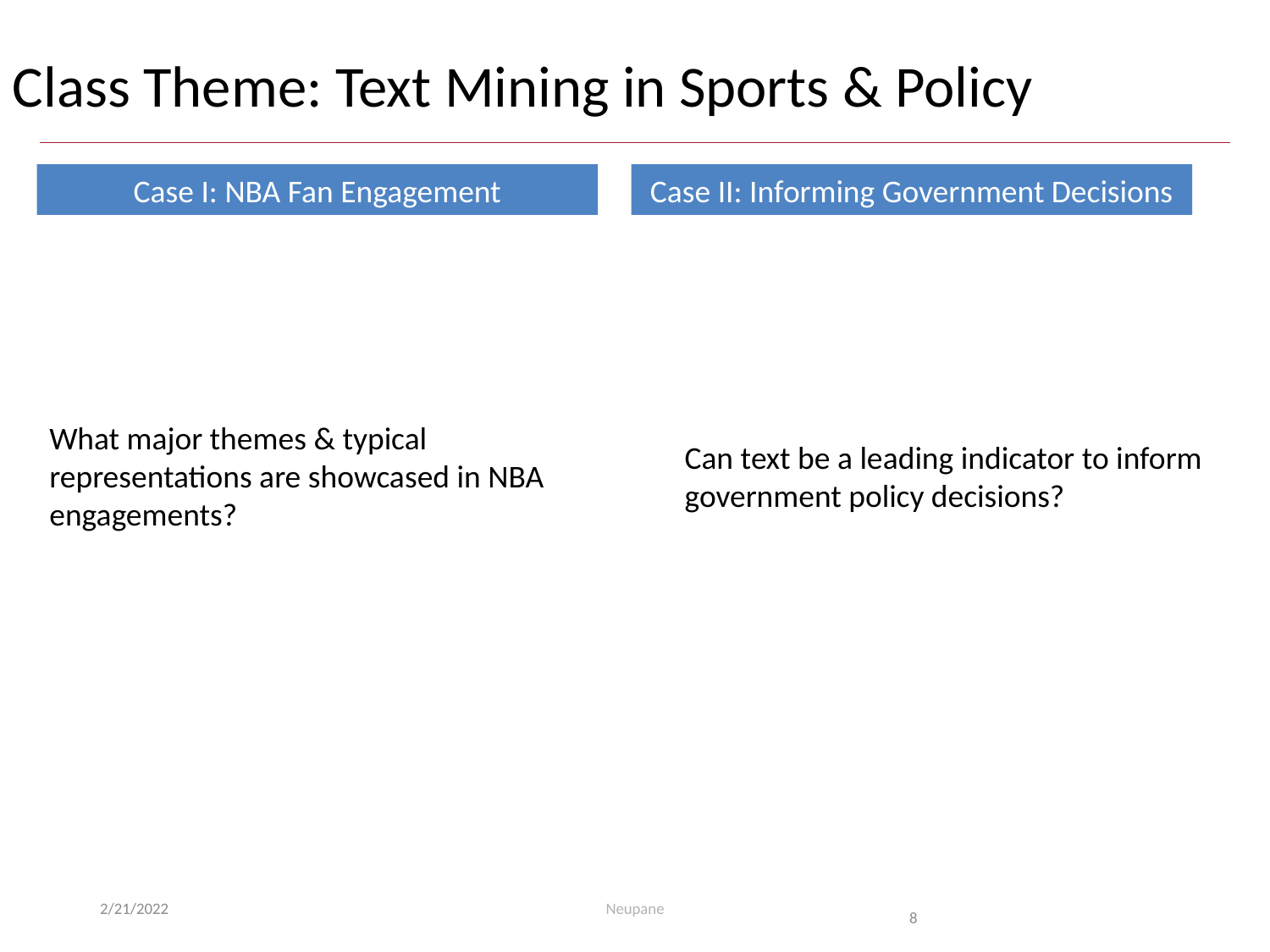

# Class Theme: Text Mining in Sports & Policy
Case I: NBA Fan Engagement
Case II: Informing Government Decisions
What major themes & typical representations are showcased in NBA engagements?
Can text be a leading indicator to inform government policy decisions?
2/21/2022
Neupane
8